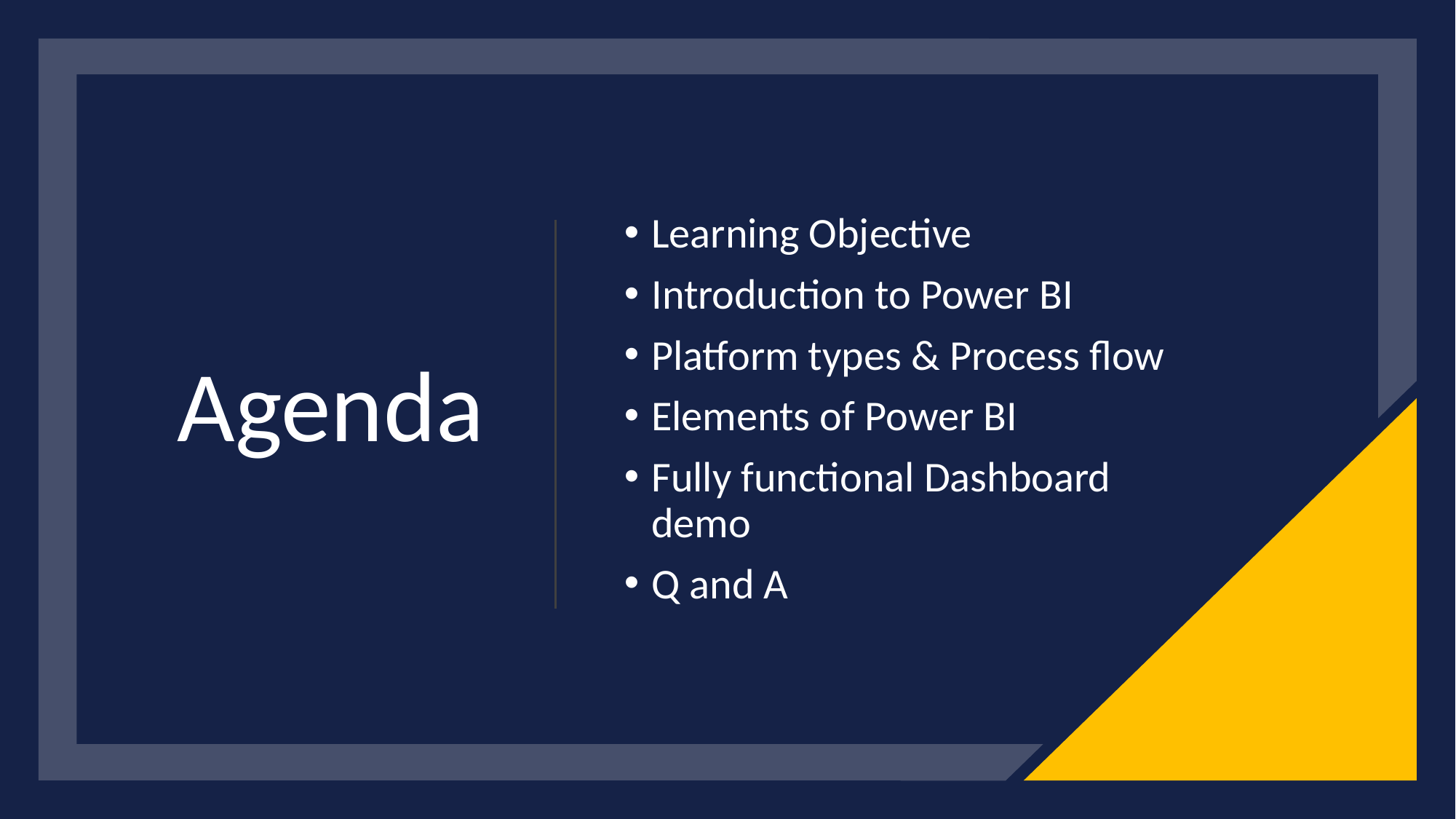

# Agenda
Learning Objective
Introduction to Power BI
Platform types & Process flow
Elements of Power BI
Fully functional Dashboard demo
Q and A